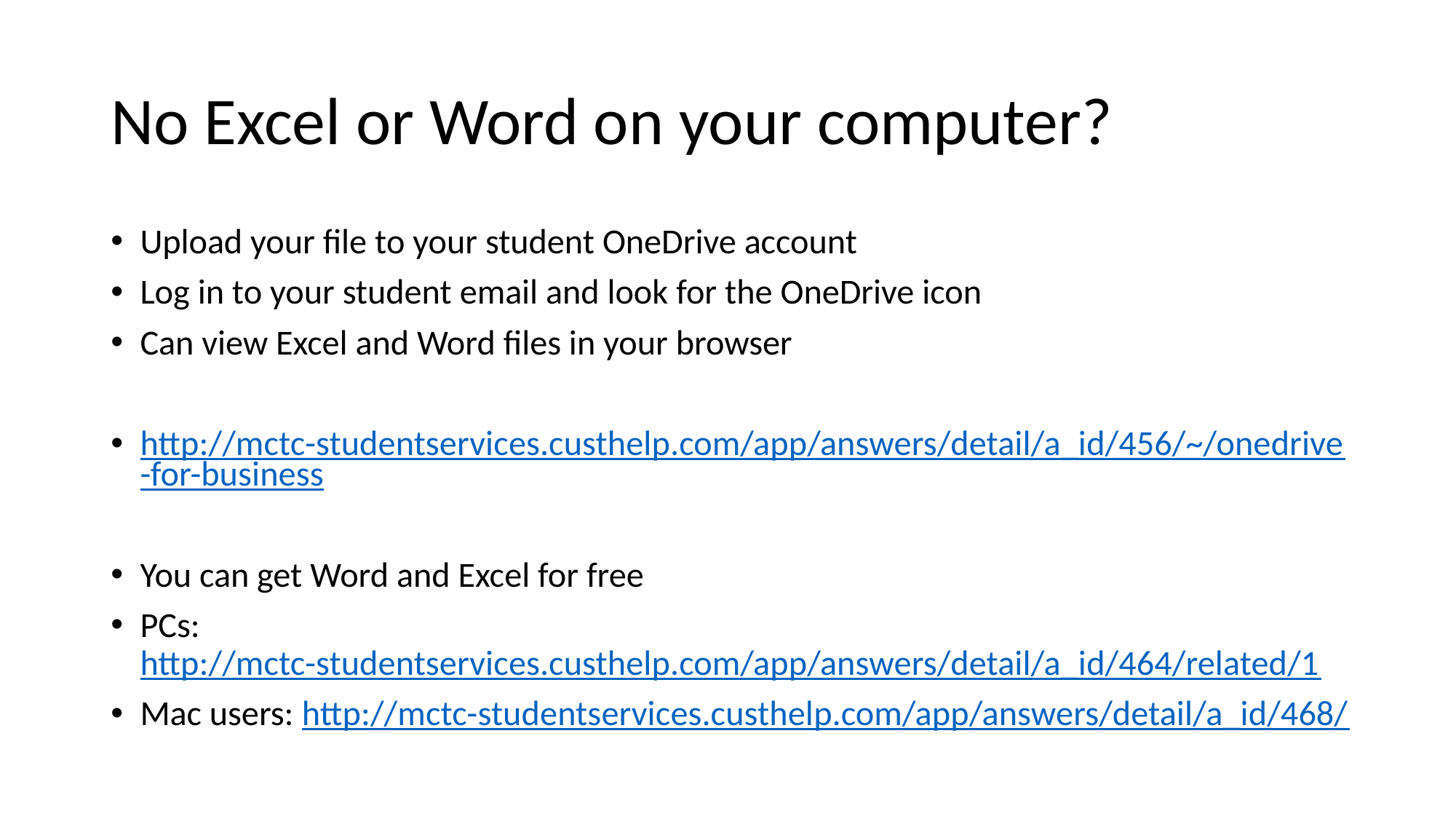

# No Excel or Word on your computer?
Upload your file to your student OneDrive account
Log in to your student email and look for the OneDrive icon
Can view Excel and Word files in your browser

http://mctc-studentservices.custhelp.com/app/answers/detail/a_id/456/~/onedrive-for-business

You can get Word and Excel for free
PCs: http://mctc-studentservices.custhelp.com/app/answers/detail/a_id/464/related/1
Mac users: http://mctc-studentservices.custhelp.com/app/answers/detail/a_id/468/